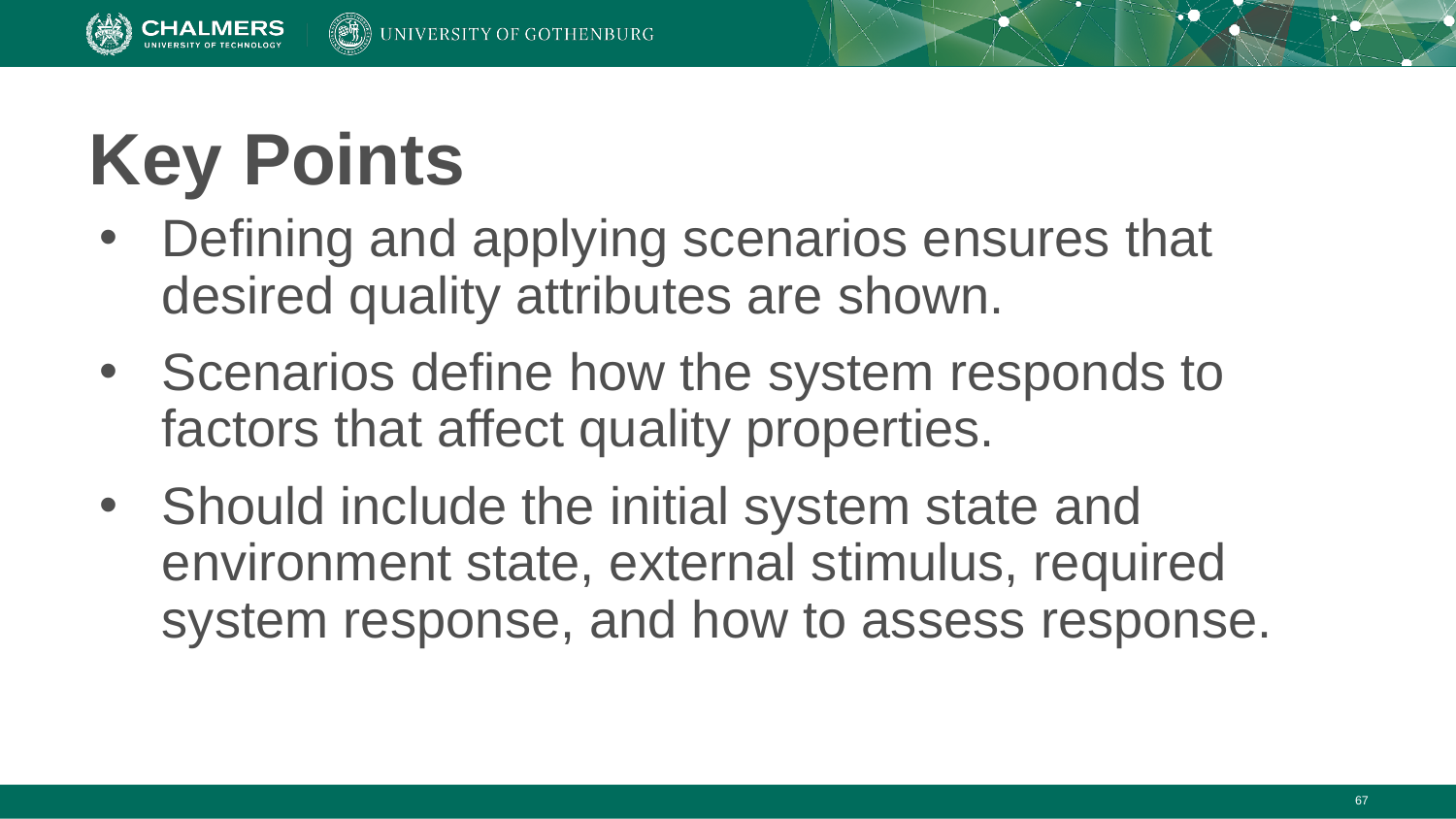

# Key Points
Defining and applying scenarios ensures that desired quality attributes are shown.
Scenarios define how the system responds to factors that affect quality properties.
Should include the initial system state and environment state, external stimulus, required system response, and how to assess response.
67